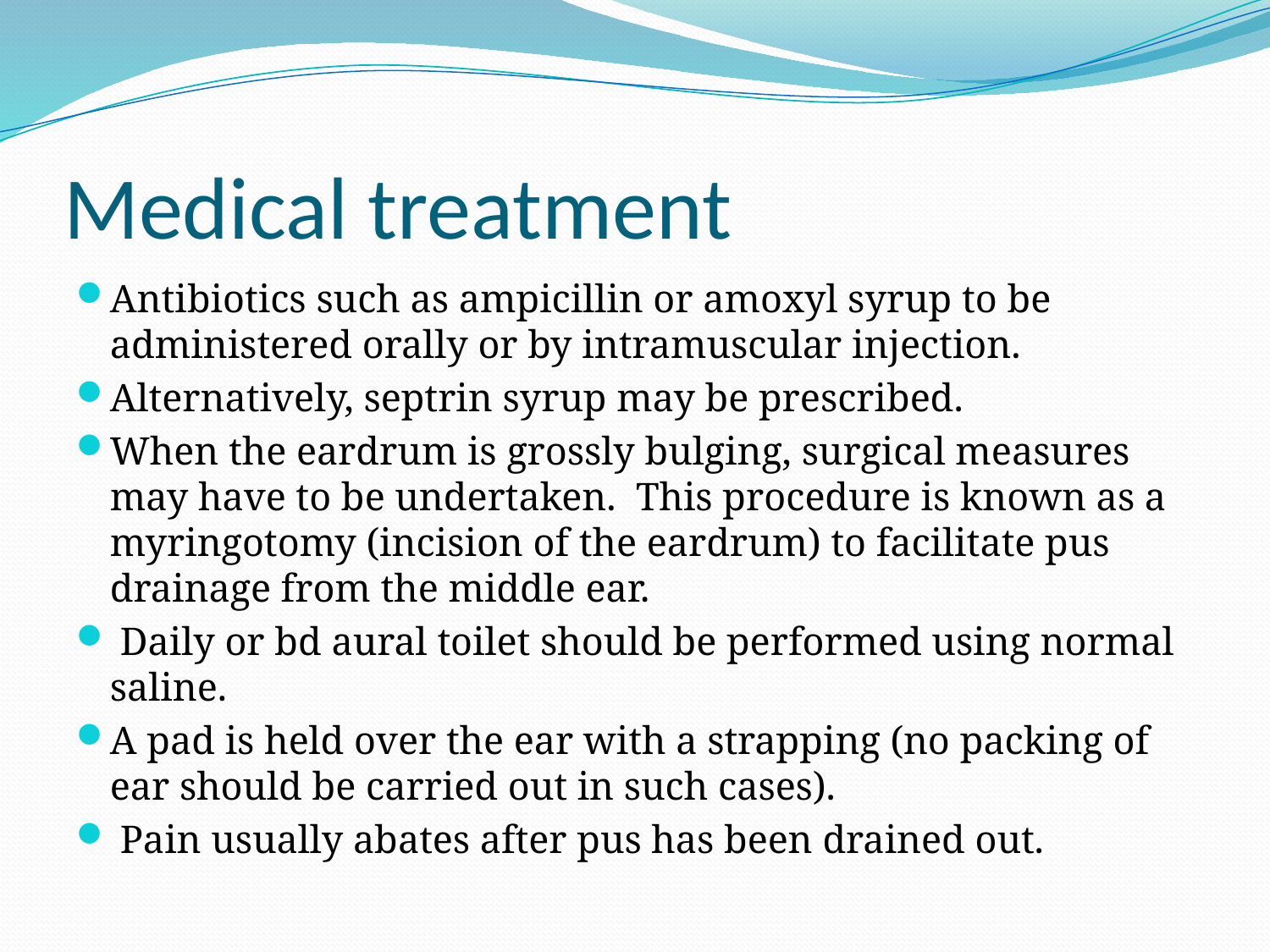

# Medical treatment
Antibiotics such as ampicillin or amoxyl syrup to be administered orally or by intramuscular injection.
Alternatively, septrin syrup may be prescribed.
When the eardrum is grossly bulging, surgical measures may have to be undertaken.  This procedure is known as a myringotomy (incision of the eardrum) to facilitate pus drainage from the middle ear.
 Daily or bd aural toilet should be performed using normal saline.
A pad is held over the ear with a strapping (no packing of ear should be carried out in such cases).
 Pain usually abates after pus has been drained out.